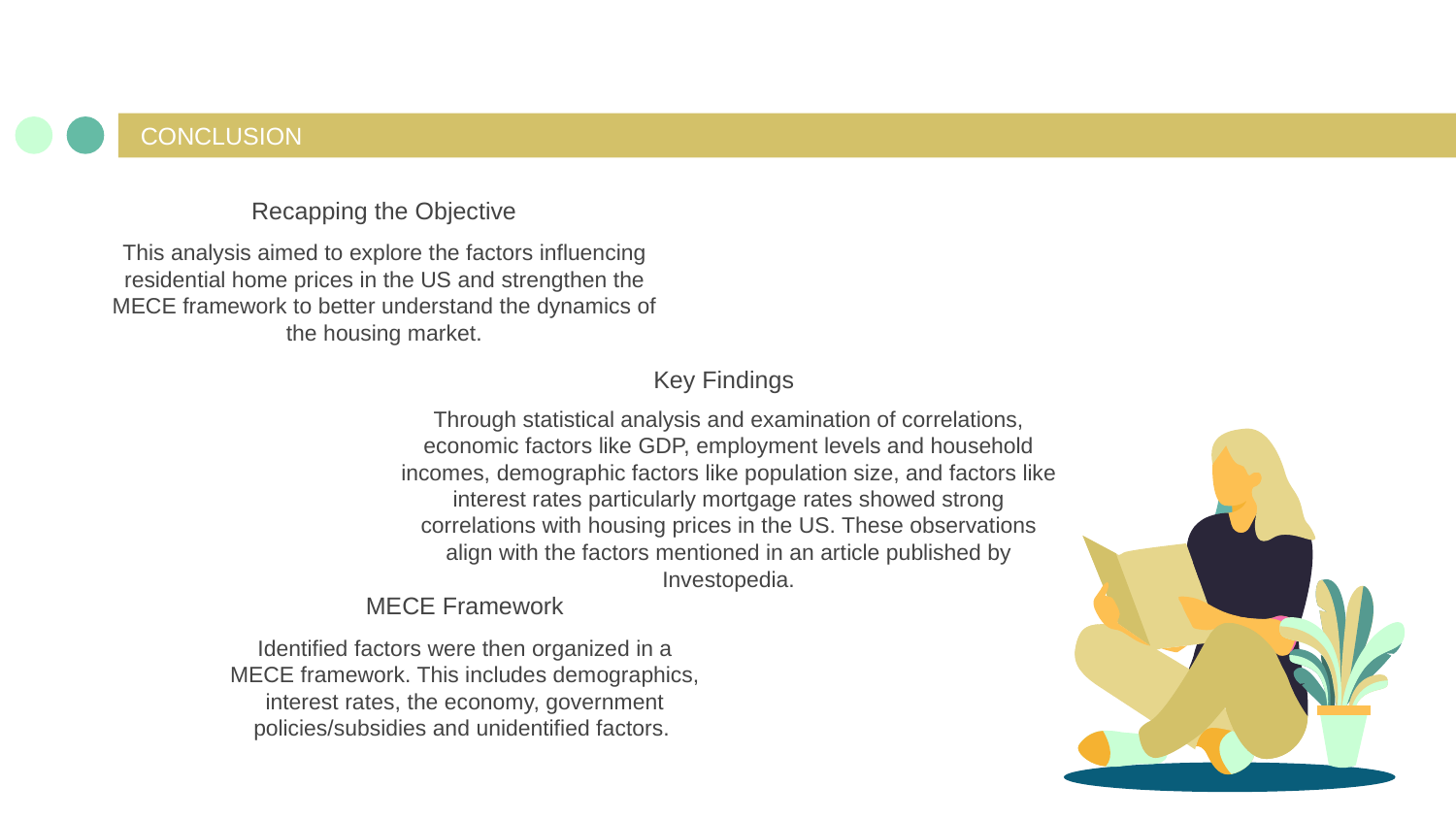

CONCLUSION
# Recapping the Objective
This analysis aimed to explore the factors influencing residential home prices in the US and strengthen the MECE framework to better understand the dynamics of the housing market.
Key Findings
Through statistical analysis and examination of correlations, economic factors like GDP, employment levels and household incomes, demographic factors like population size, and factors like interest rates particularly mortgage rates showed strong correlations with housing prices in the US. These observations align with the factors mentioned in an article published by Investopedia.

MECE Framework
Identified factors were then organized in a MECE framework. This includes demographics, interest rates, the economy, government policies/subsidies and unidentified factors.